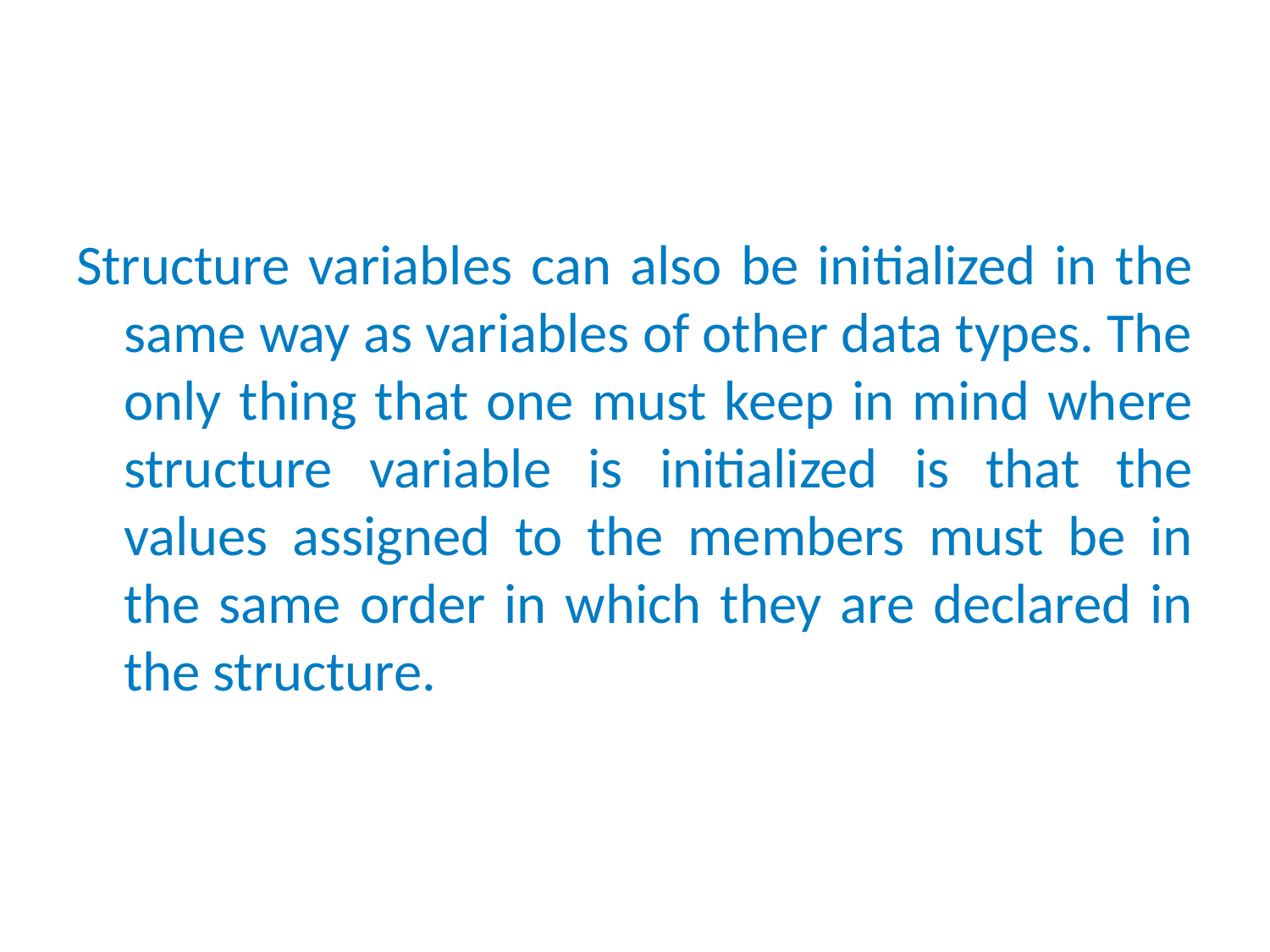

Structure variables can also be initialized in the same way as variables of other data types. The only thing that one must keep in mind where structure variable is initialized is that the values assigned to the members must be in the same order in which they are declared in the structure.